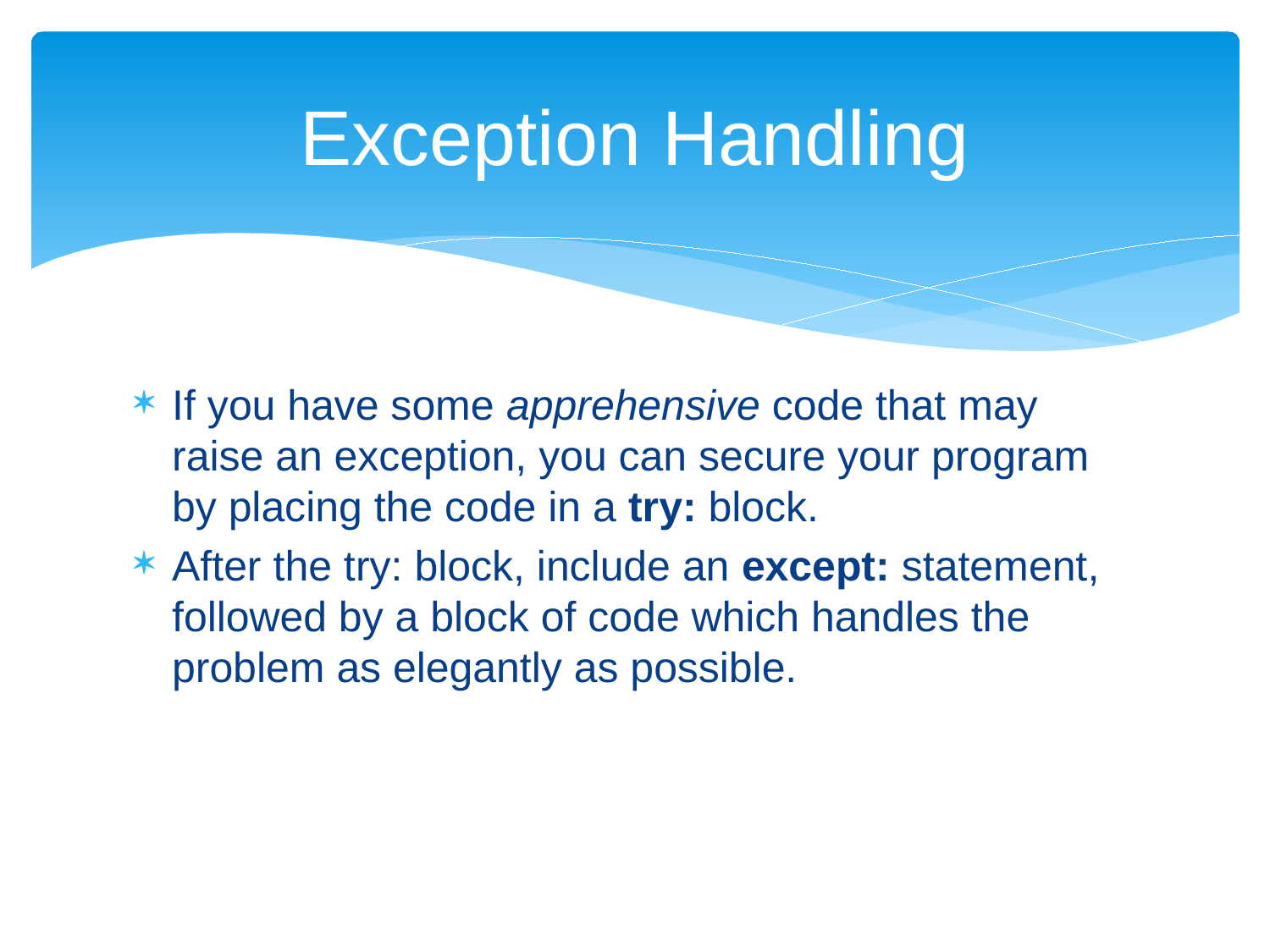

# Exception Handling
If you have some apprehensive code that may raise an exception, you can secure your program by placing the code in a try: block.
After the try: block, include an except: statement, followed by a block of code which handles the problem as elegantly as possible.